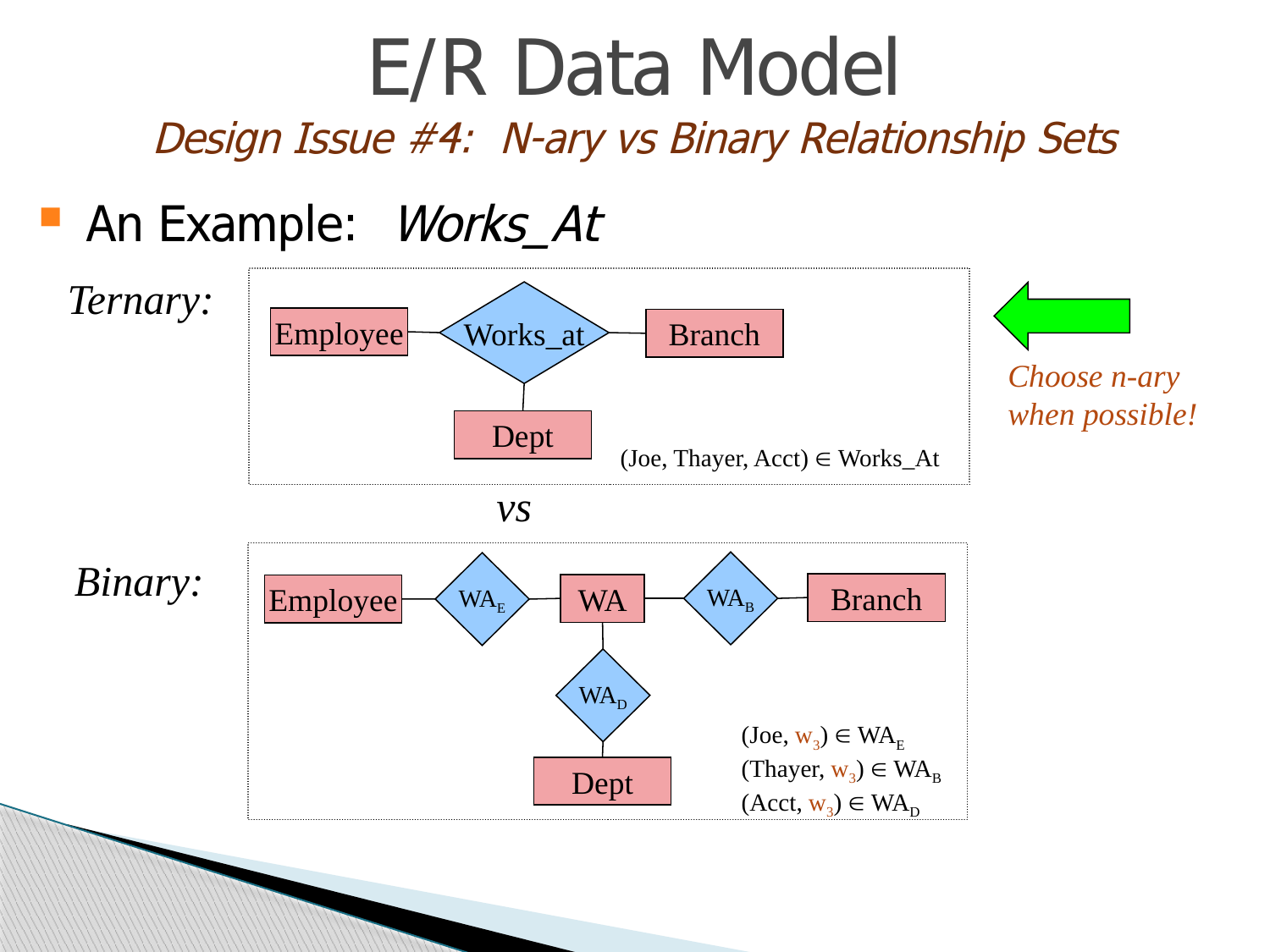

E/R Data Model
Design Issue #4:  N-ary vs Binary Relationship Sets
An Example:  Works_At
Ternary:

Works_at

Employee
Branch
Choose n-ary
when possible!

Dept
(Joe, Thayer, Acct) ∈ Works_At
vs

Binary:
WAB
WAE
Branch
WA
Employee
WAD
(Joe, w3) ∈ WAE
(Thayer, w3) ∈ WAB
(Acct, w3) ∈ WAD
Dept